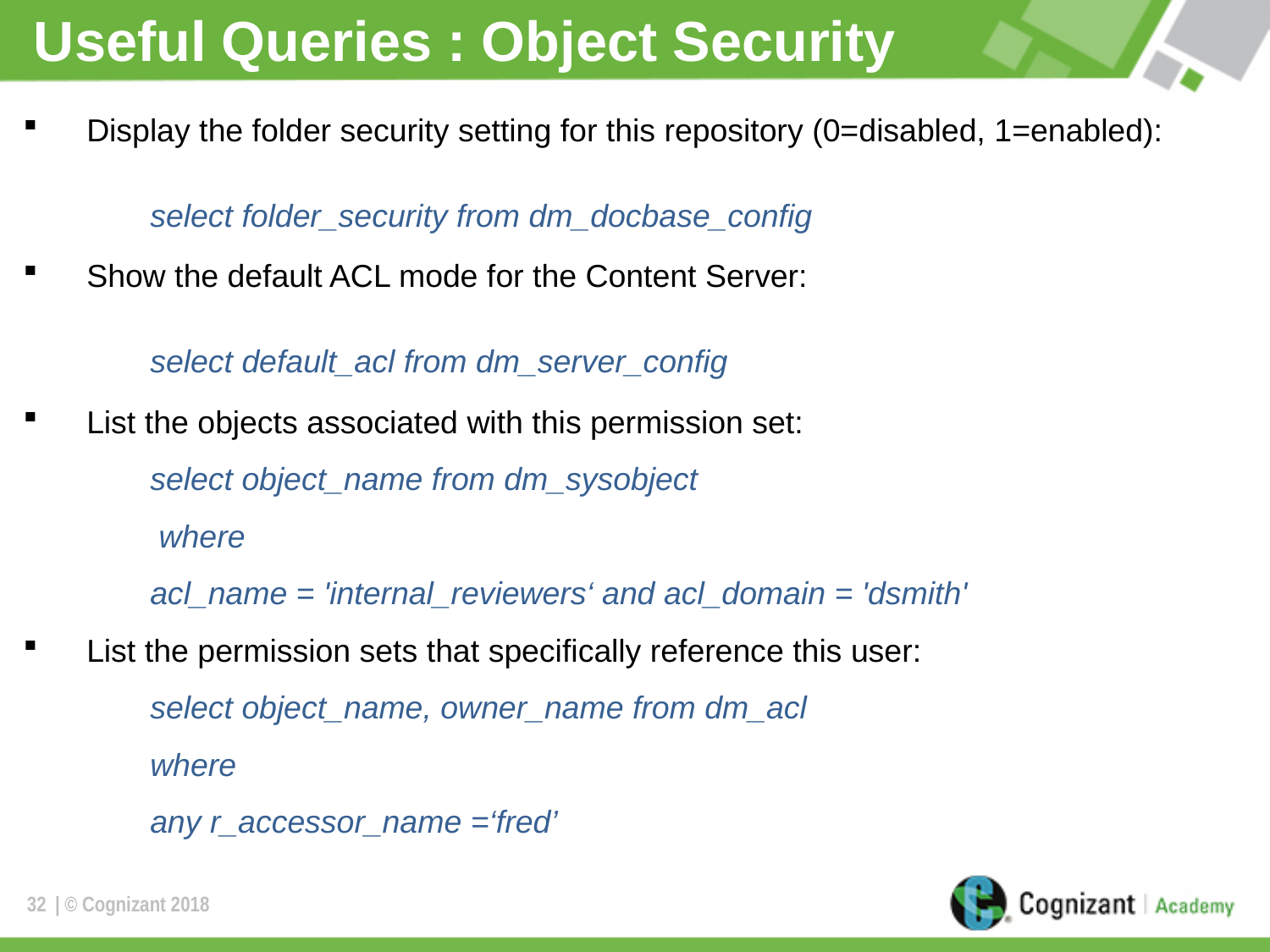

# Useful Queries : Object Security
Display the folder security setting for this repository (0=disabled, 1=enabled):
	select folder_security from dm_docbase_config
Show the default ACL mode for the Content Server:
	select default_acl from dm_server_config
List the objects associated with this permission set:
select object_name from dm_sysobject
 where
acl_name = 'internal_reviewers‘ and acl_domain = 'dsmith'
List the permission sets that specifically reference this user:
select object_name, owner_name from dm_acl
where
any r_accessor_name =‘fred’
32
| © Cognizant 2018